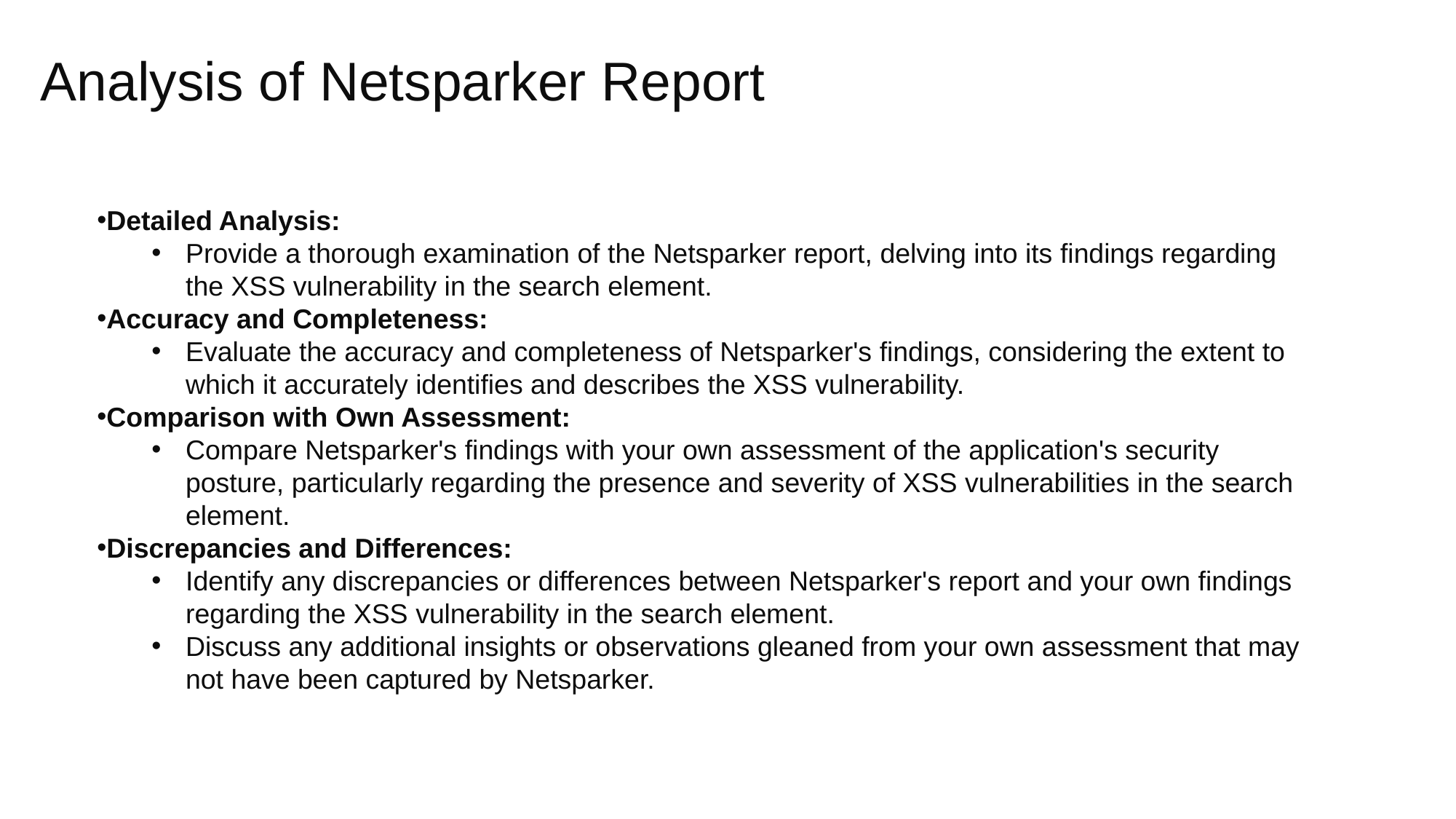

Analysis of Netsparker Report
Detailed Analysis:
Provide a thorough examination of the Netsparker report, delving into its findings regarding the XSS vulnerability in the search element.
Accuracy and Completeness:
Evaluate the accuracy and completeness of Netsparker's findings, considering the extent to which it accurately identifies and describes the XSS vulnerability.
Comparison with Own Assessment:
Compare Netsparker's findings with your own assessment of the application's security posture, particularly regarding the presence and severity of XSS vulnerabilities in the search element.
Discrepancies and Differences:
Identify any discrepancies or differences between Netsparker's report and your own findings regarding the XSS vulnerability in the search element.
Discuss any additional insights or observations gleaned from your own assessment that may not have been captured by Netsparker.